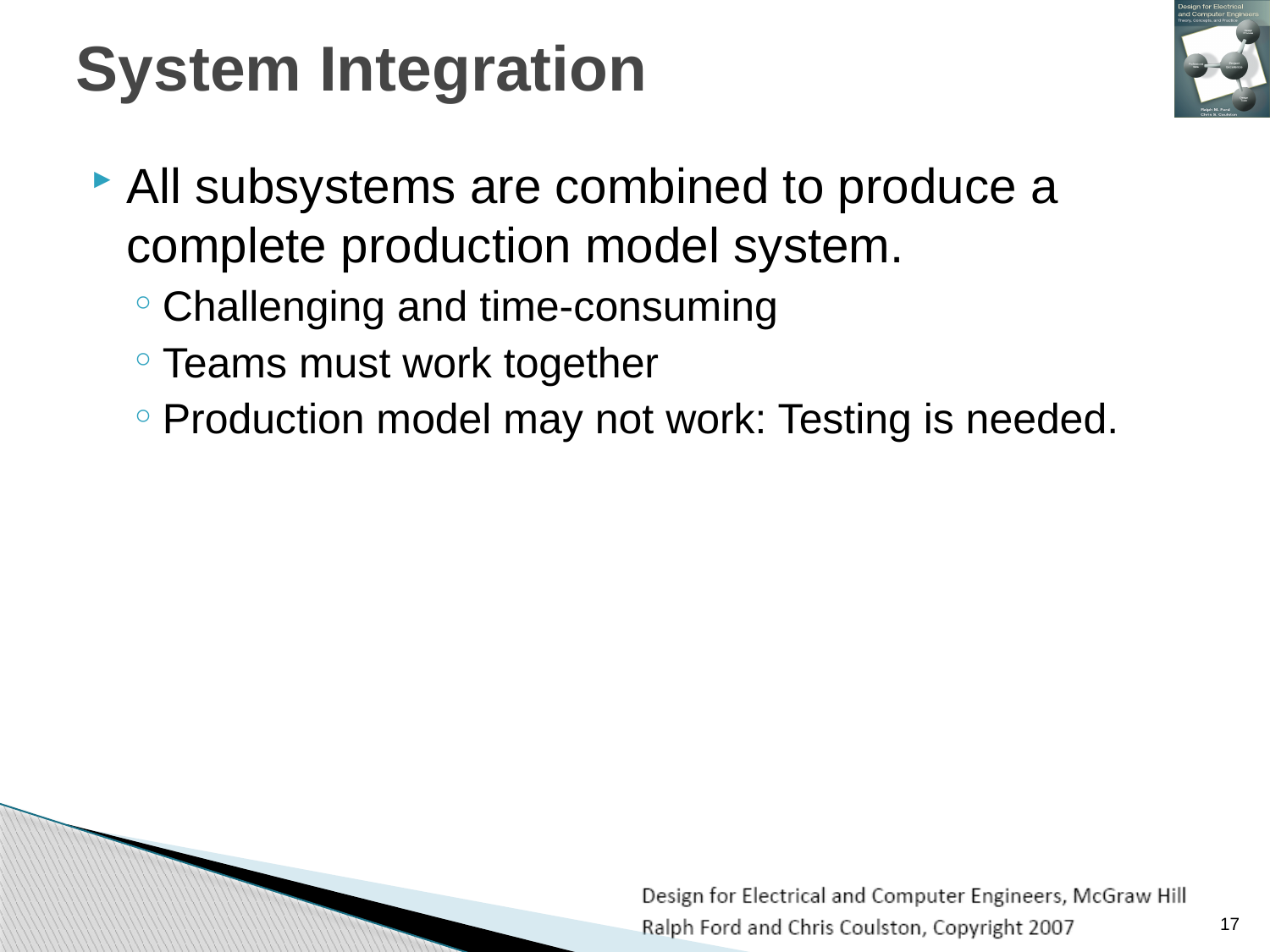

# System Integration
All subsystems are combined to produce a complete production model system.
Challenging and time-consuming
Teams must work together
Production model may not work: Testing is needed.

17